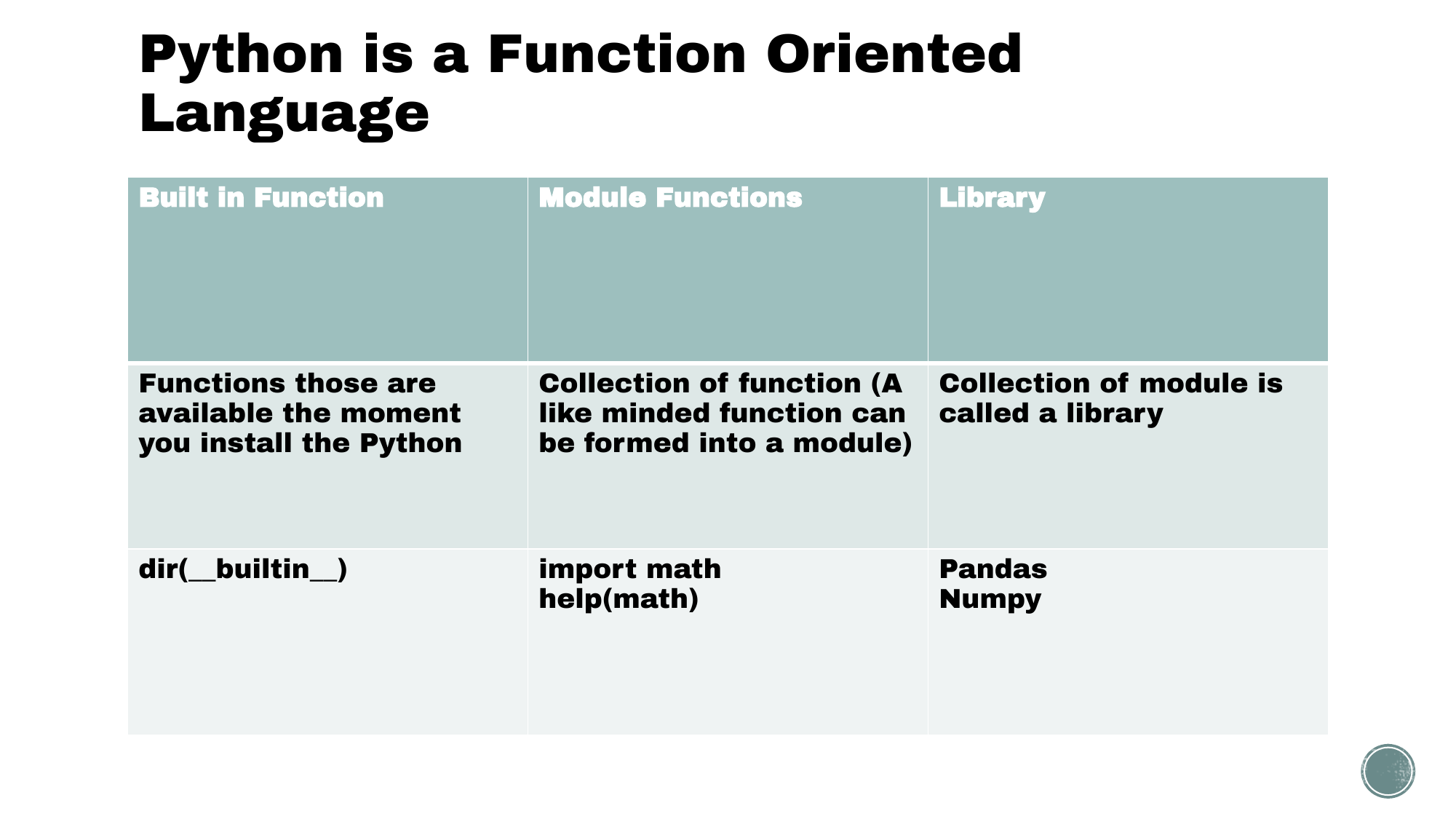

# Python is a Function Oriented Language
| Built in Function | Module Functions | Library |
| --- | --- | --- |
| Functions those are available the moment you install the Python | Collection of function (A like minded function can be formed into a module) | Collection of module is called a library |
| dir(\_\_builtin\_\_) | import math help(math) | Pandas Numpy |